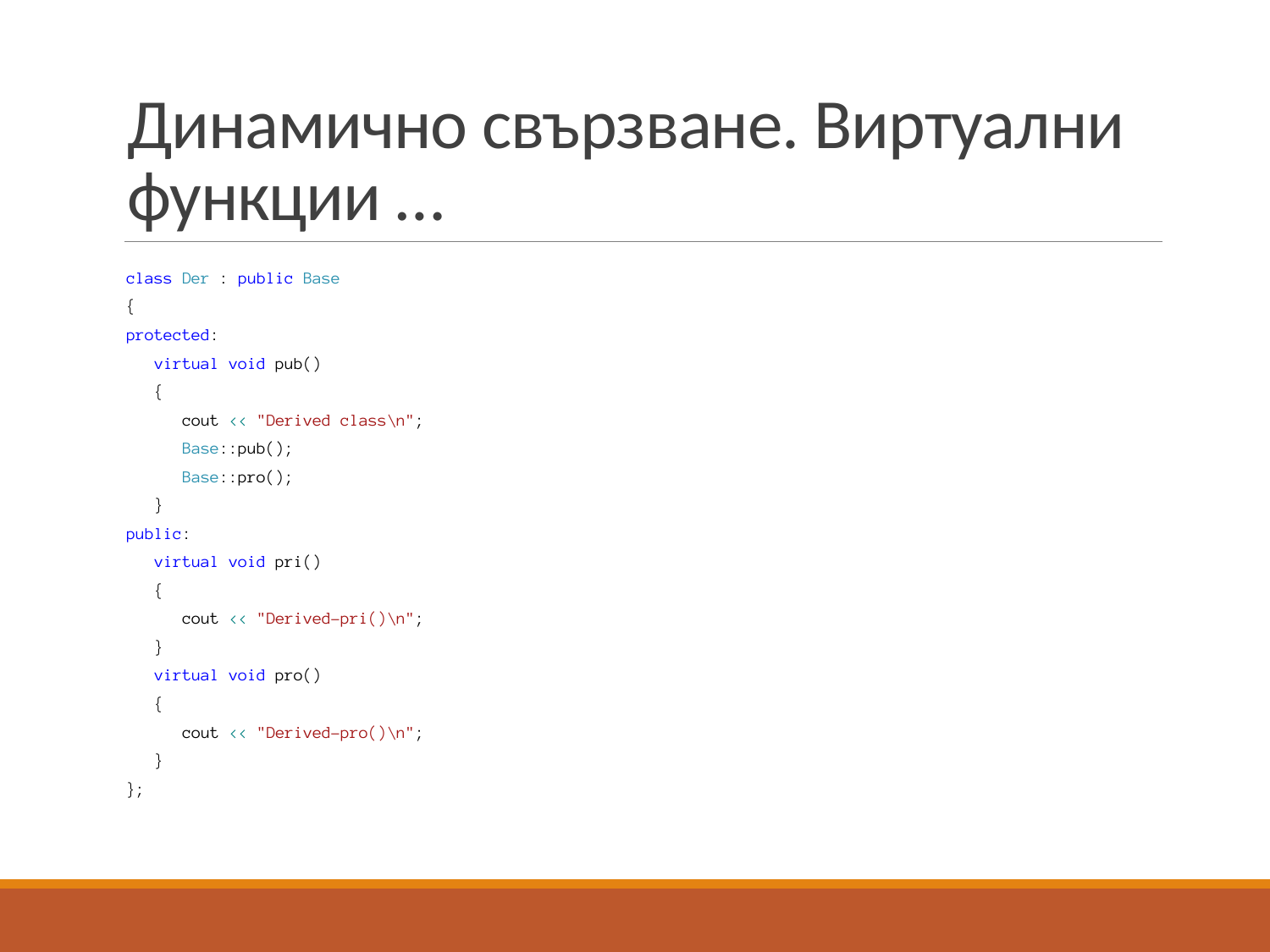

# Динамично свързване. Виртуални функции …
class Der : public Base
{
protected:
   virtual void pub()
   {
      cout << "Derived class\n";
      Base::pub();
      Base::pro();
   }
public:
   virtual void pri()
   {
      cout << "Derived-pri()\n";
   }
   virtual void pro()
   {
      cout << "Derived-pro()\n";
   }
};